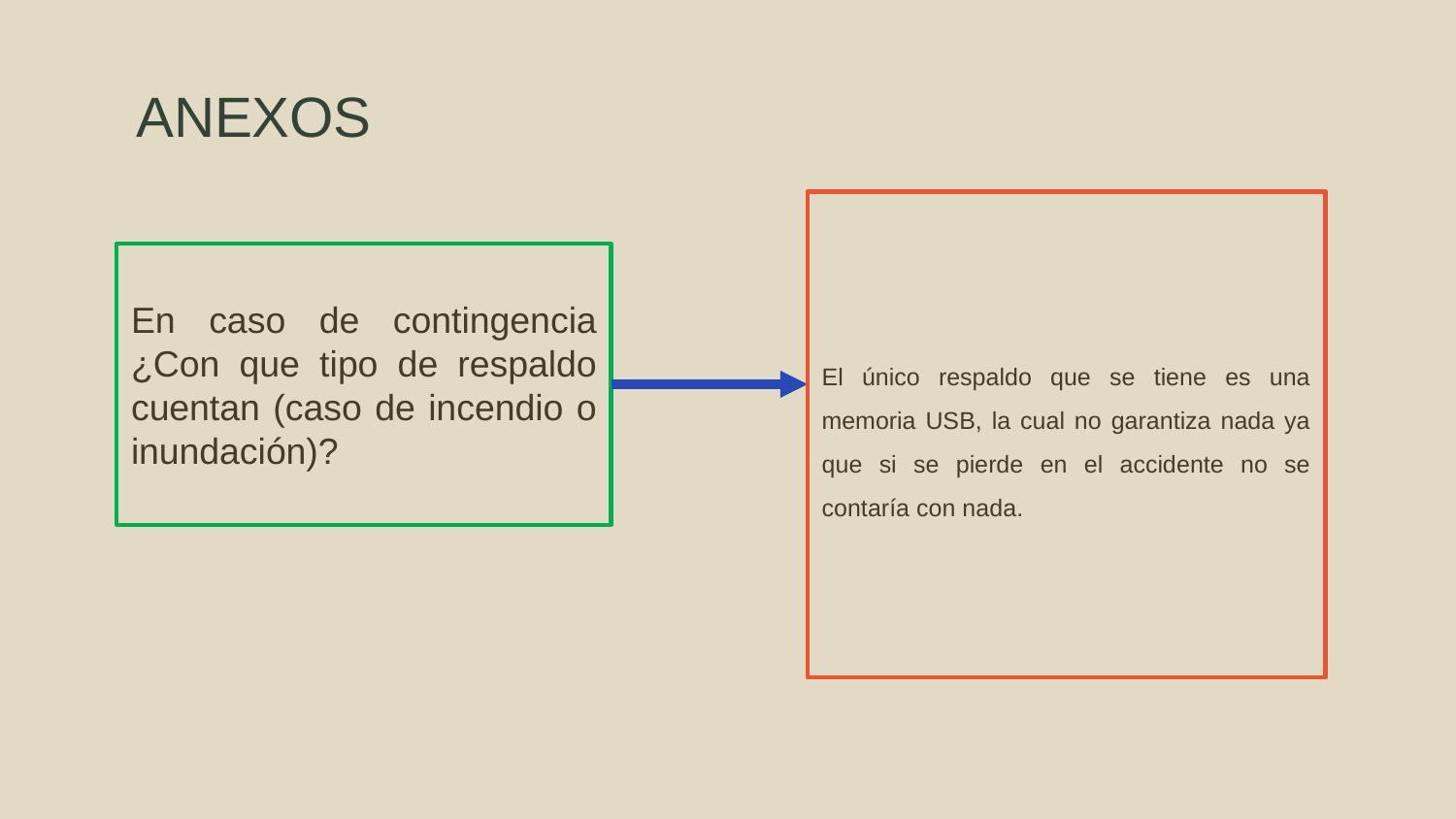

# ANEXOS
El único respaldo que se tiene es una memoria USB, la cual no garantiza nada ya que si se pierde en el accidente no se contaría con nada.
En caso de contingencia ¿Con que tipo de respaldo cuentan (caso de incendio o inundación)?